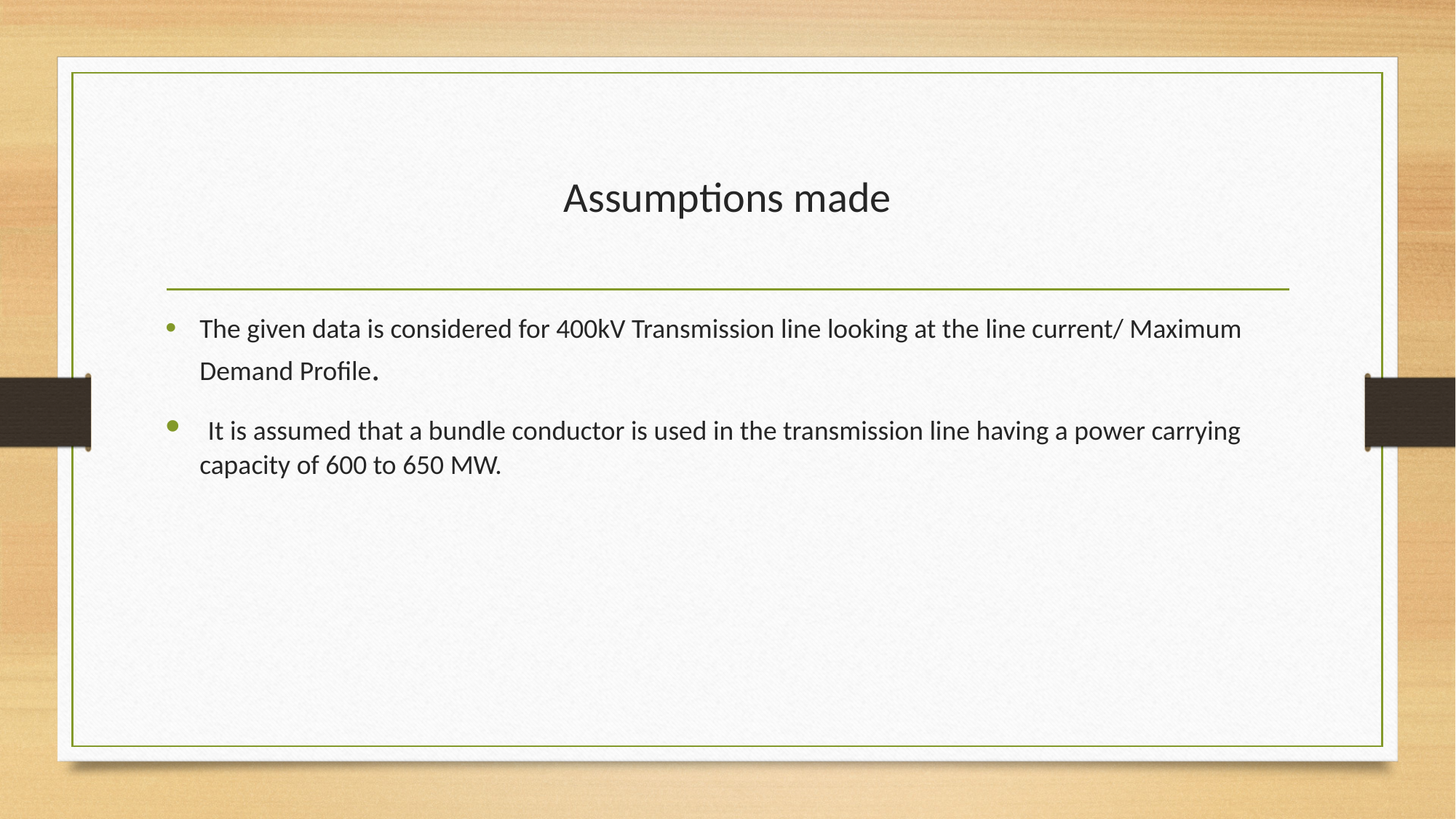

# Assumptions made
The given data is considered for 400kV Transmission line looking at the line current/ Maximum Demand Profile.
 It is assumed that a bundle conductor is used in the transmission line having a power carrying capacity of 600 to 650 MW.